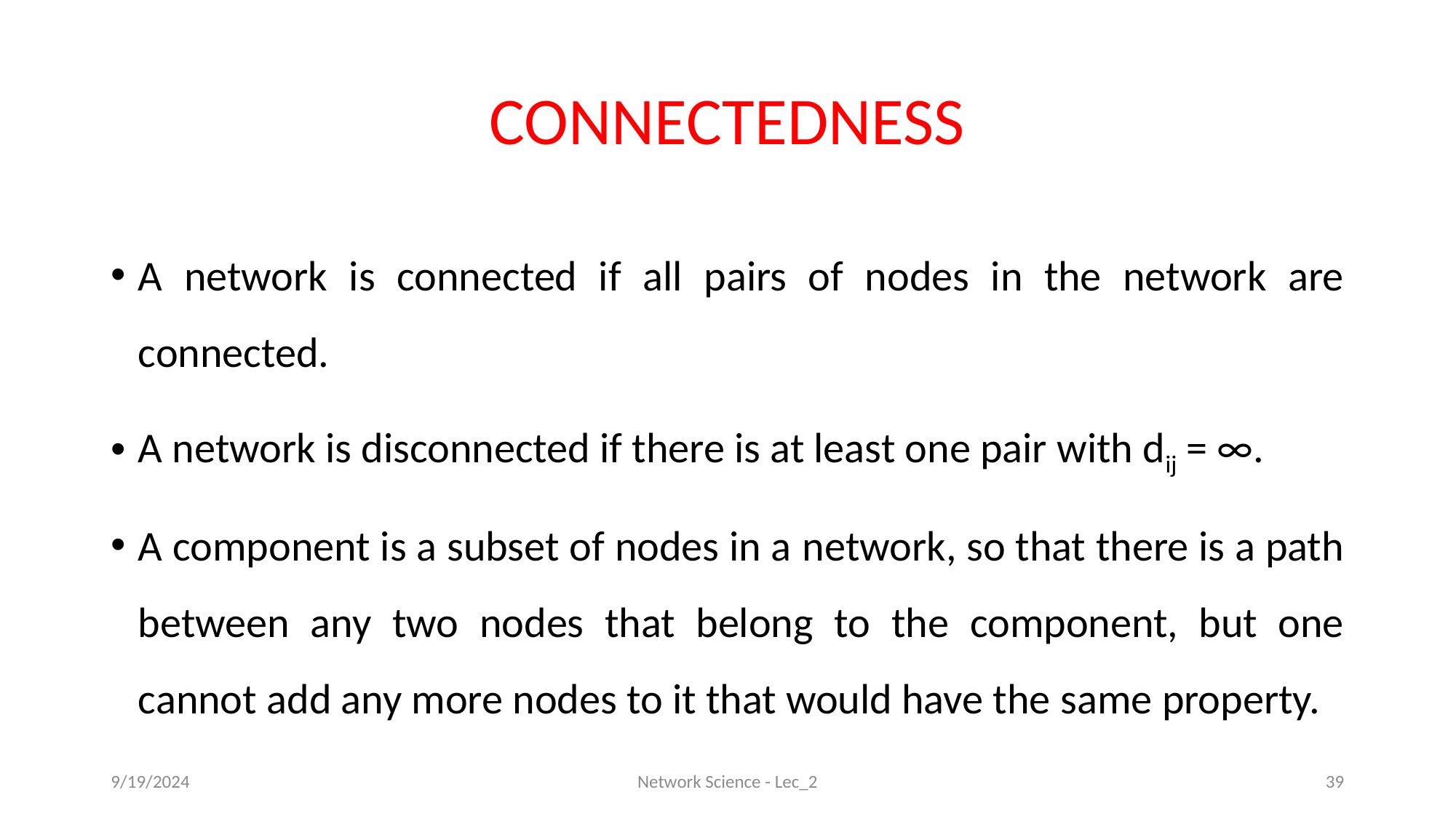

# CONNECTEDNESS
A network is connected if all pairs of nodes in the network are connected.
A network is disconnected if there is at least one pair with dij = ∞.
A component is a subset of nodes in a network, so that there is a path between any two nodes that belong to the component, but one cannot add any more nodes to it that would have the same property.
9/19/2024
Network Science - Lec_2
39